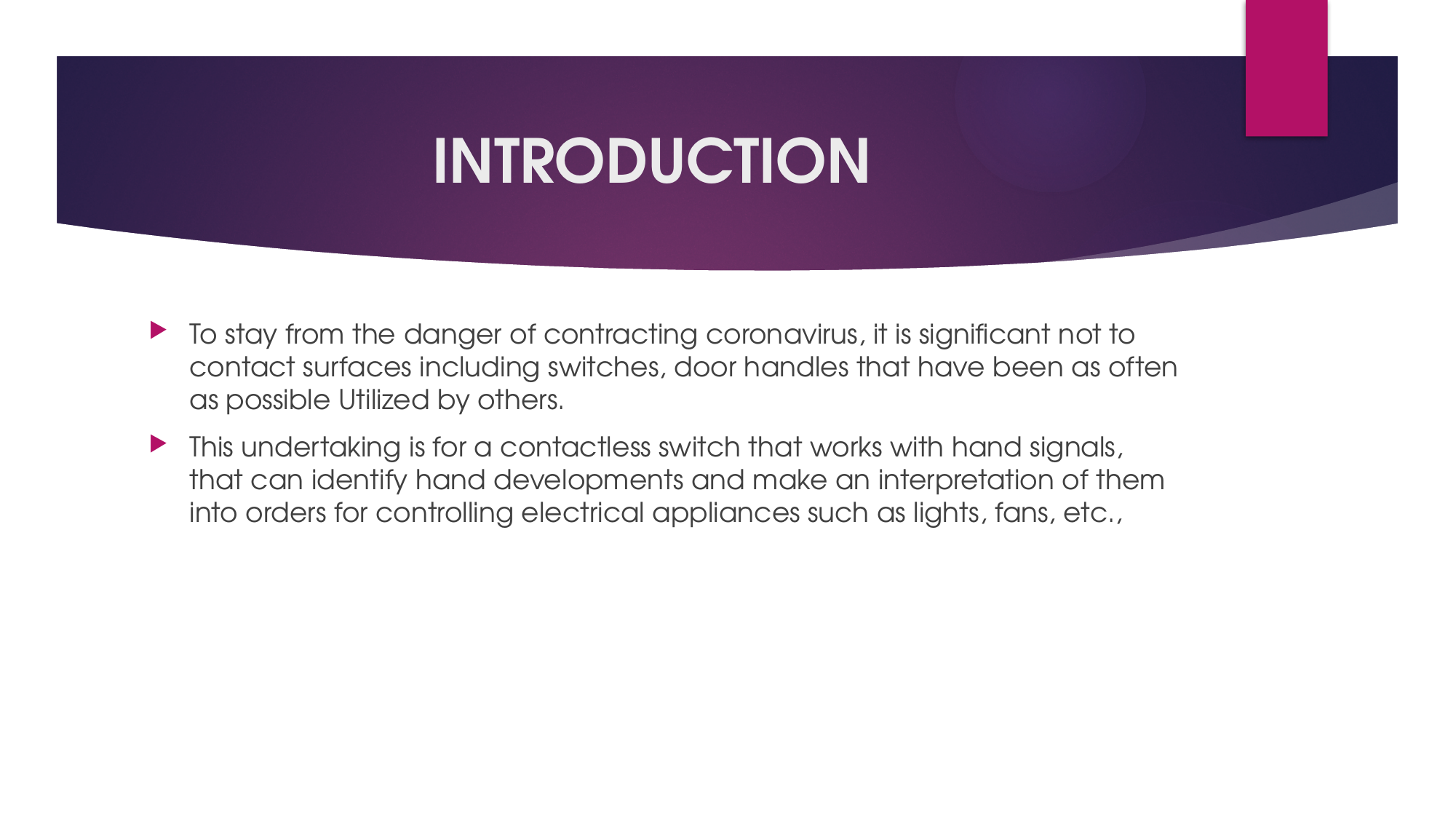

# INTRODUCTION
To stay from the danger of contracting coronavirus, it is significant not to contact surfaces including switches, door handles that have been as often as possible Utilized by others.
This undertaking is for a contactless switch that works with hand signals, that can identify hand developments and make an interpretation of them into orders for controlling electrical appliances such as lights, fans, etc.,